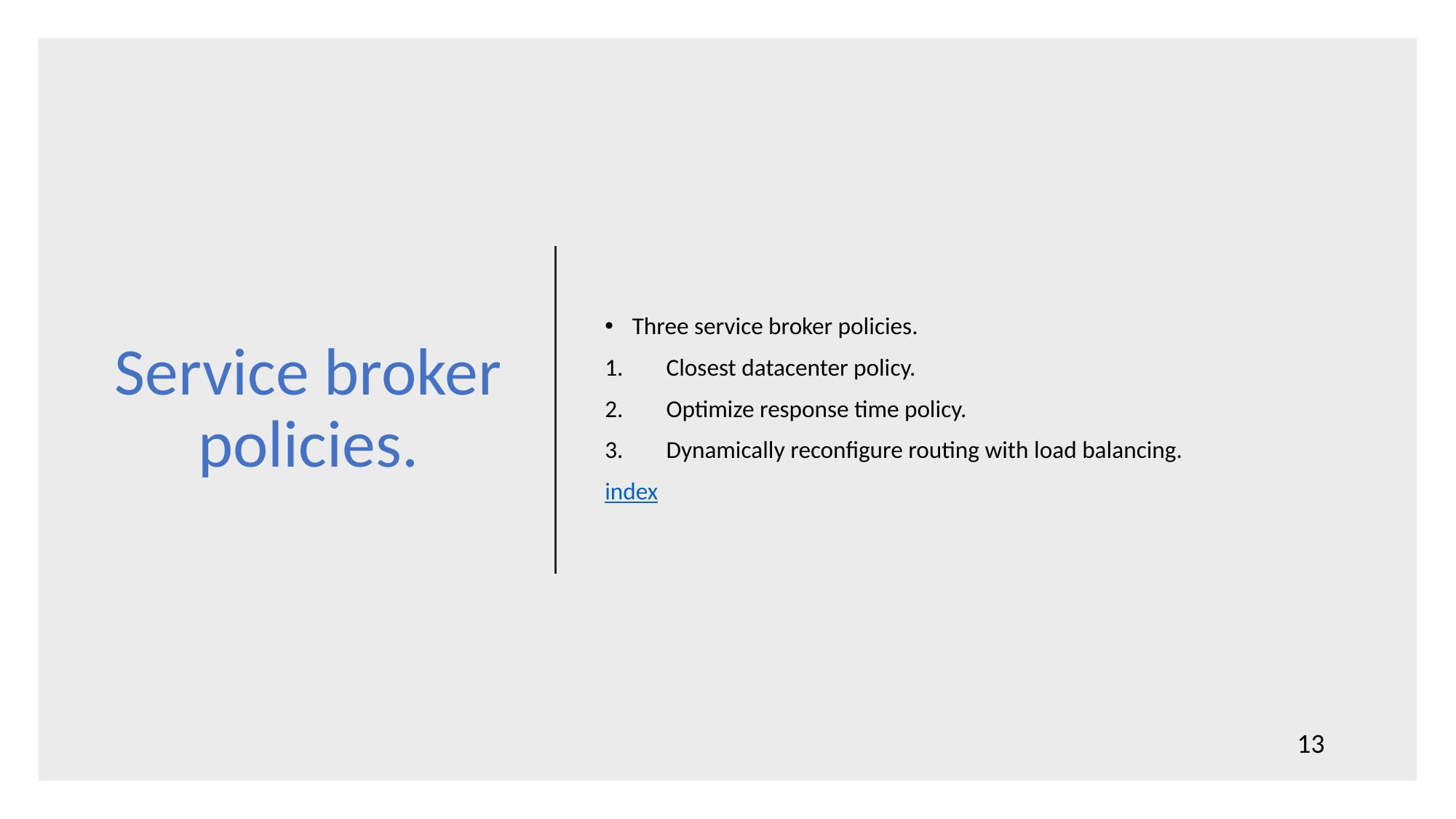

# Service broker policies.
Three service broker policies.
Closest datacenter policy.
Optimize response time policy.
Dynamically reconfigure routing with load balancing.
index
13